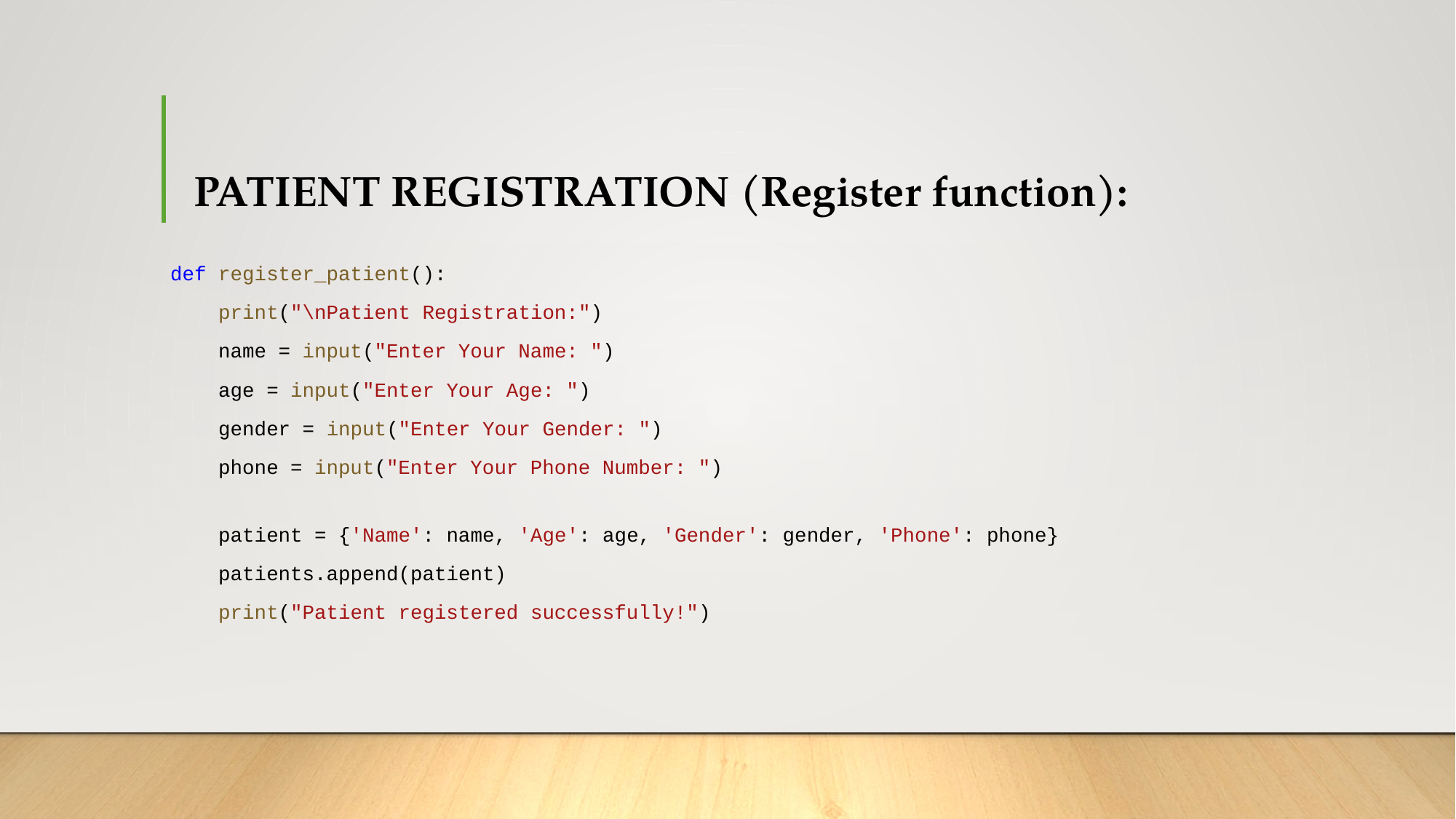

# PATIENT REGISTRATION (Register function):

def register_patient():
    print("\nPatient Registration:")
    name = input("Enter Your Name: ")
    age = input("Enter Your Age: ")
    gender = input("Enter Your Gender: ")
    phone = input("Enter Your Phone Number: ")
    patient = {'Name': name, 'Age': age, 'Gender': gender, 'Phone': phone}
    patients.append(patient)
    print("Patient registered successfully!")